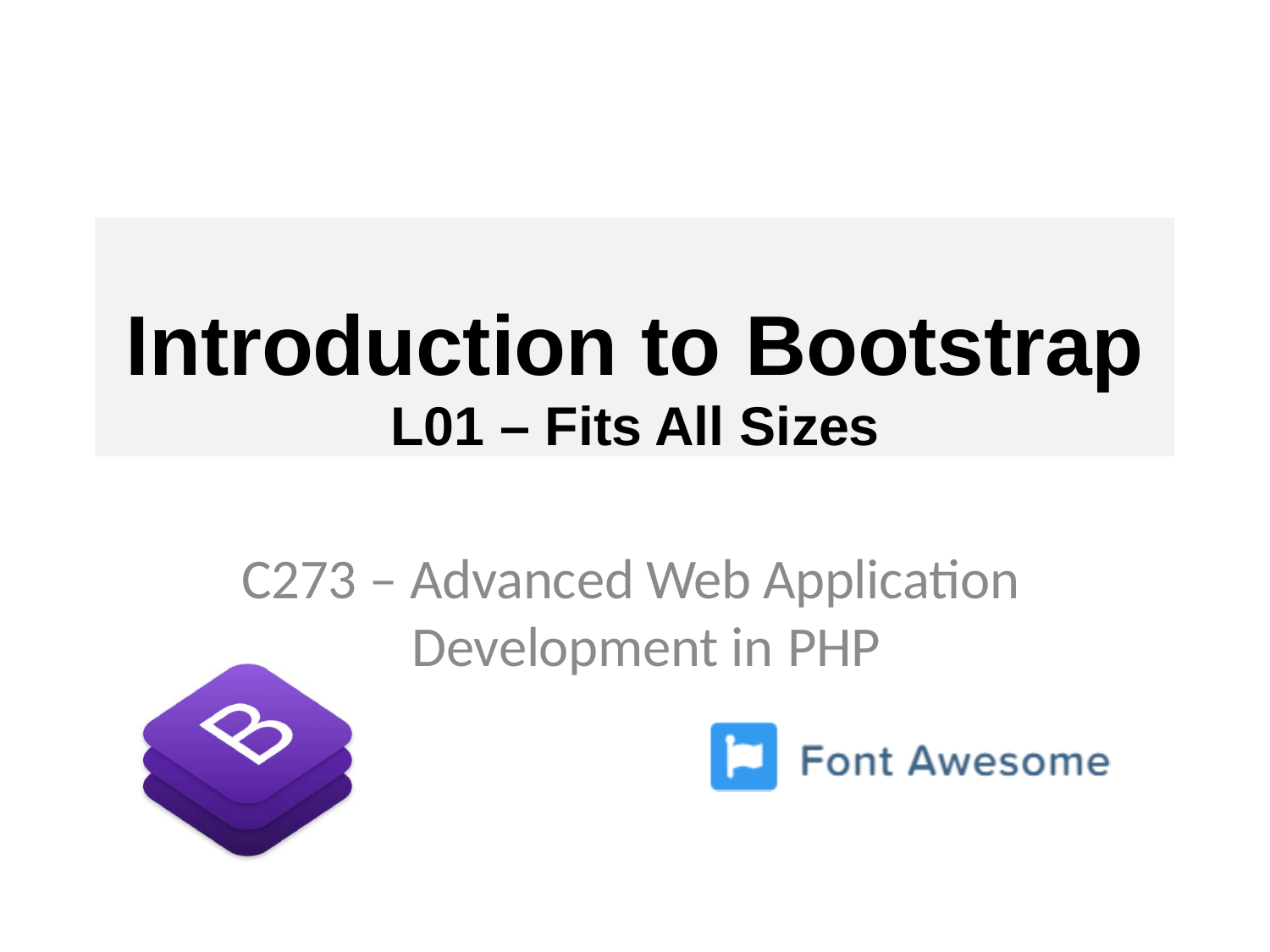

Introduction to Bootstrap
L01 – Fits All Sizes
C273 – Advanced Web Application  Development in PHP